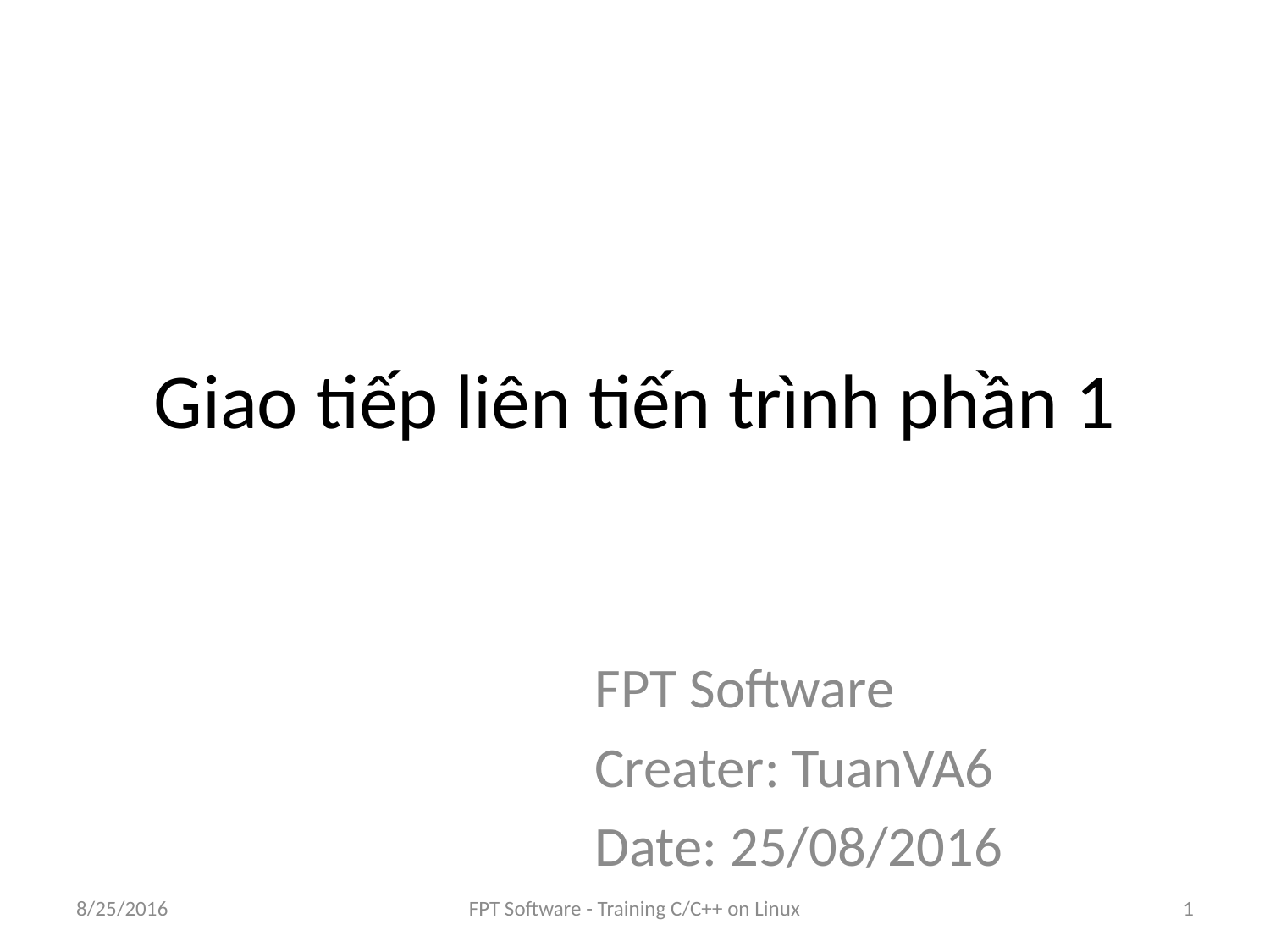

# Giao tiếp liên tiến trình phần 1
FPT Software
Creater: TuanVA6
Date: 25/08/2016

8/25/2016
FPT Software - Training C/C++ on Linux
1